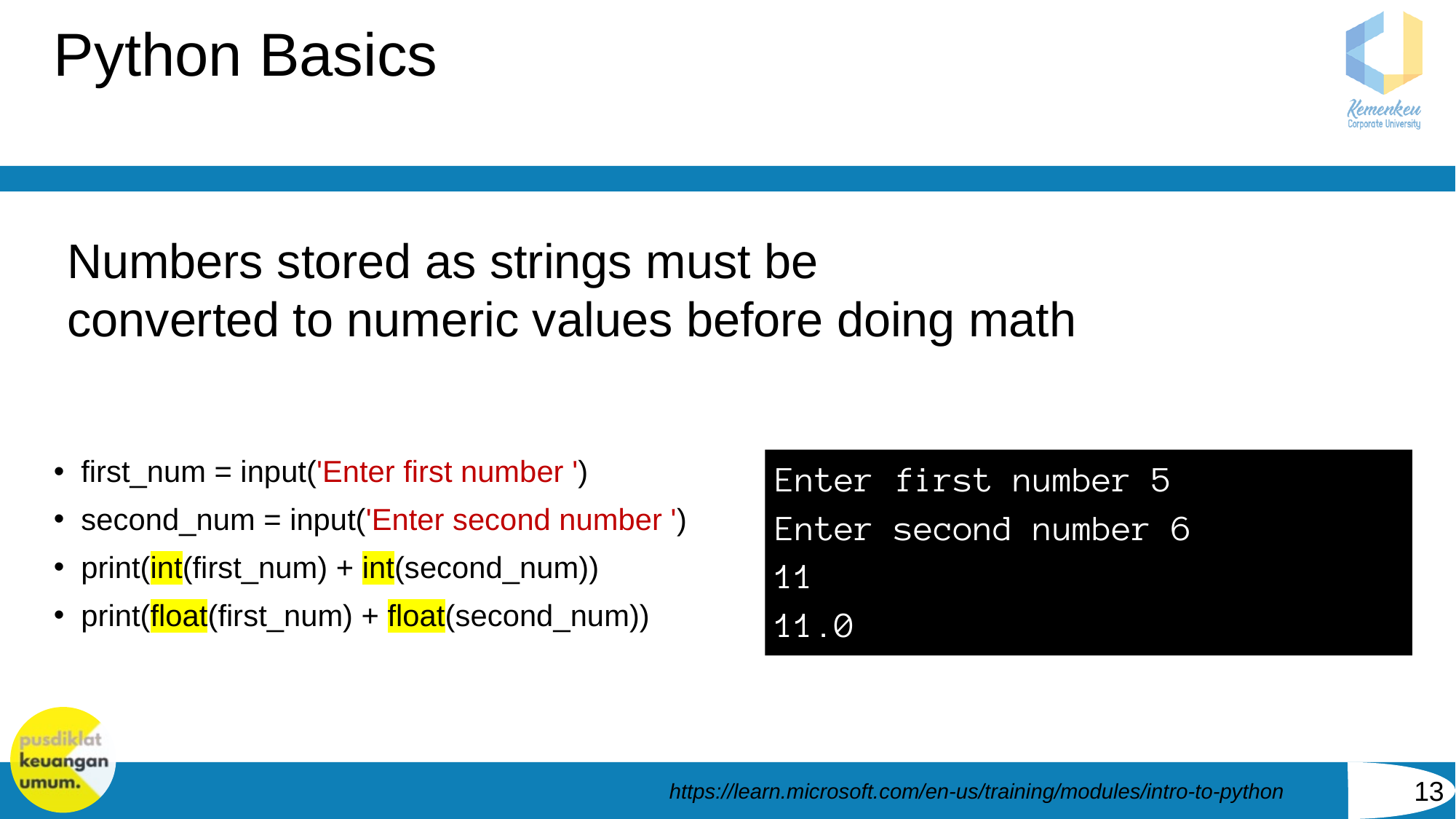

# Python Basics
Numbers stored as strings must be
converted to numeric values before doing math
Enter first number 5
Enter second number 6
11
11.0
first_num = input('Enter first number ')
second_num = input('Enter second number ')
print(int(first_num) + int(second_num))
print(float(first_num) + float(second_num))

13
https://learn.microsoft.com/en-us/training/modules/intro-to-python